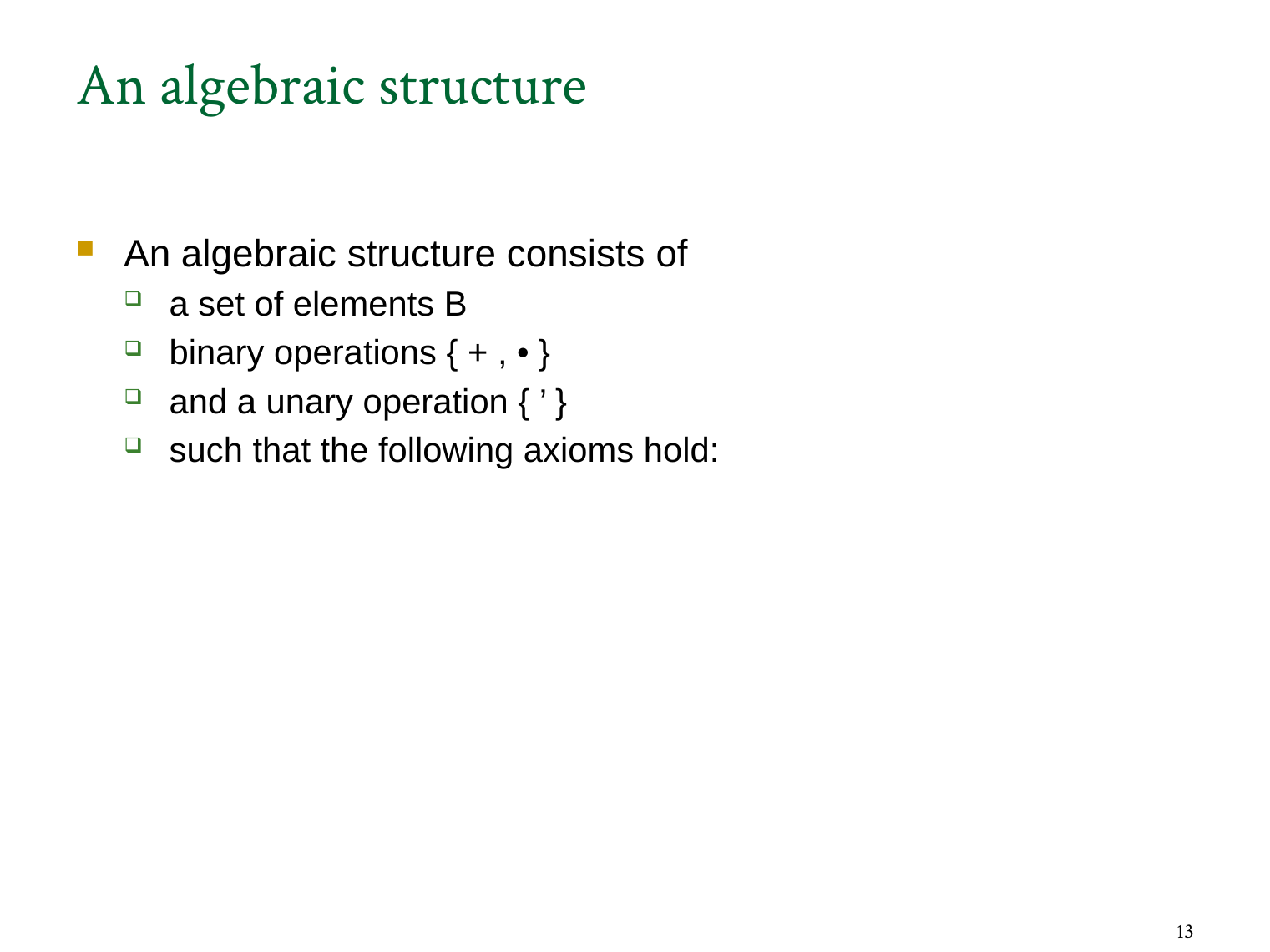

# An algebraic structure
An algebraic structure consists of
a set of elements B
binary operations { + , • }
and a unary operation { ’ }
such that the following axioms hold:
	1. the set B contains at least two elements: a, b
2. closure:	a + b   is in B	a • b   is in B
3. commutativity:	a + b = b + a	a • b = b • a
4. associativity:	a + (b + c) = (a + b) + c	a • (b • c) = (a • b) • c
5. identity:	a + 0 = a	a • 1 = a
6. distributivity:	a + (b • c) = (a + b) • (a + c)	a • (b + c) = (a • b) + (a • c)
7. complementarity:	a + a’ = 1	a • a’ = 0

13